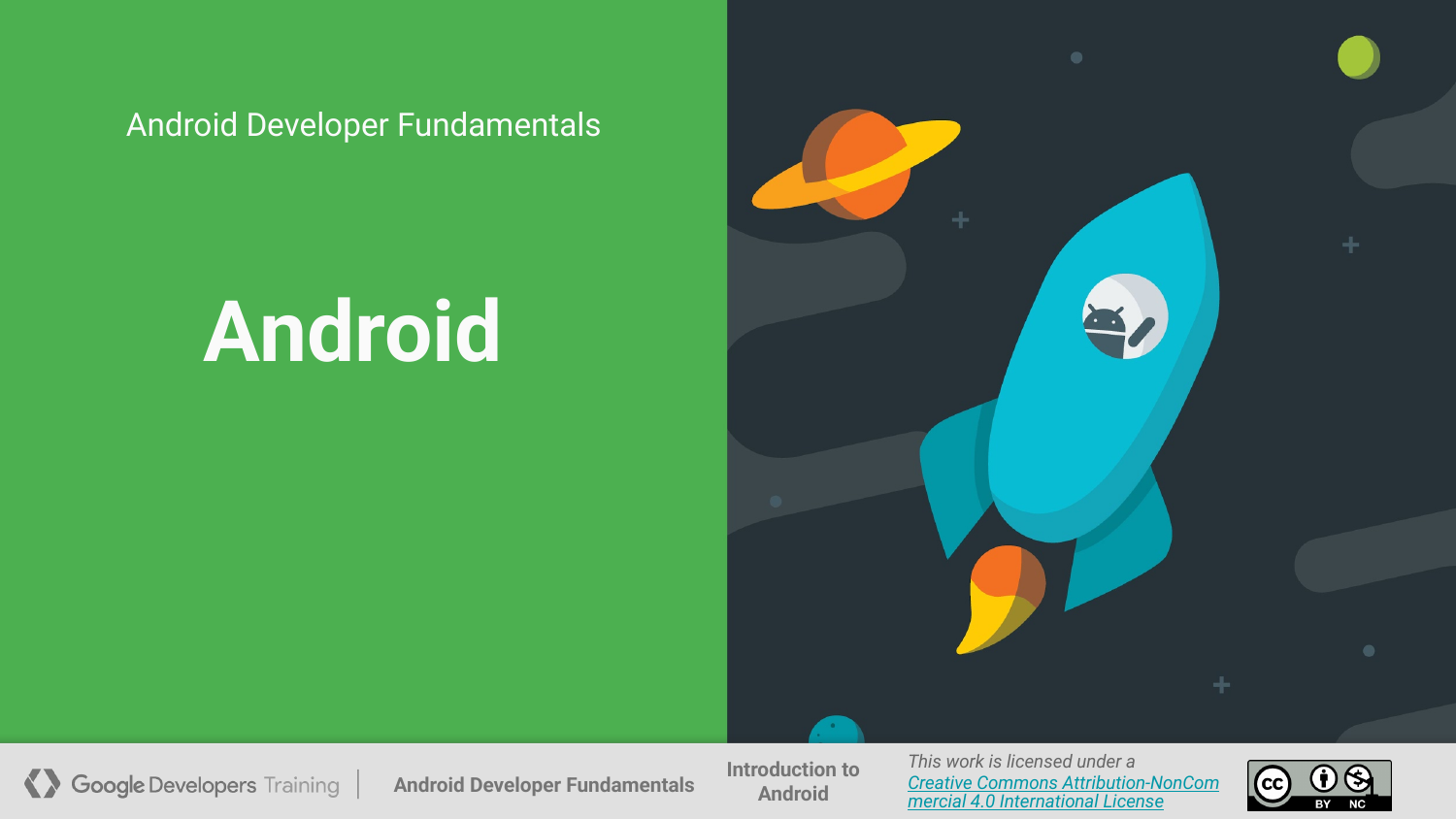

Android Developer Fundamentals
# Android
1
1
1